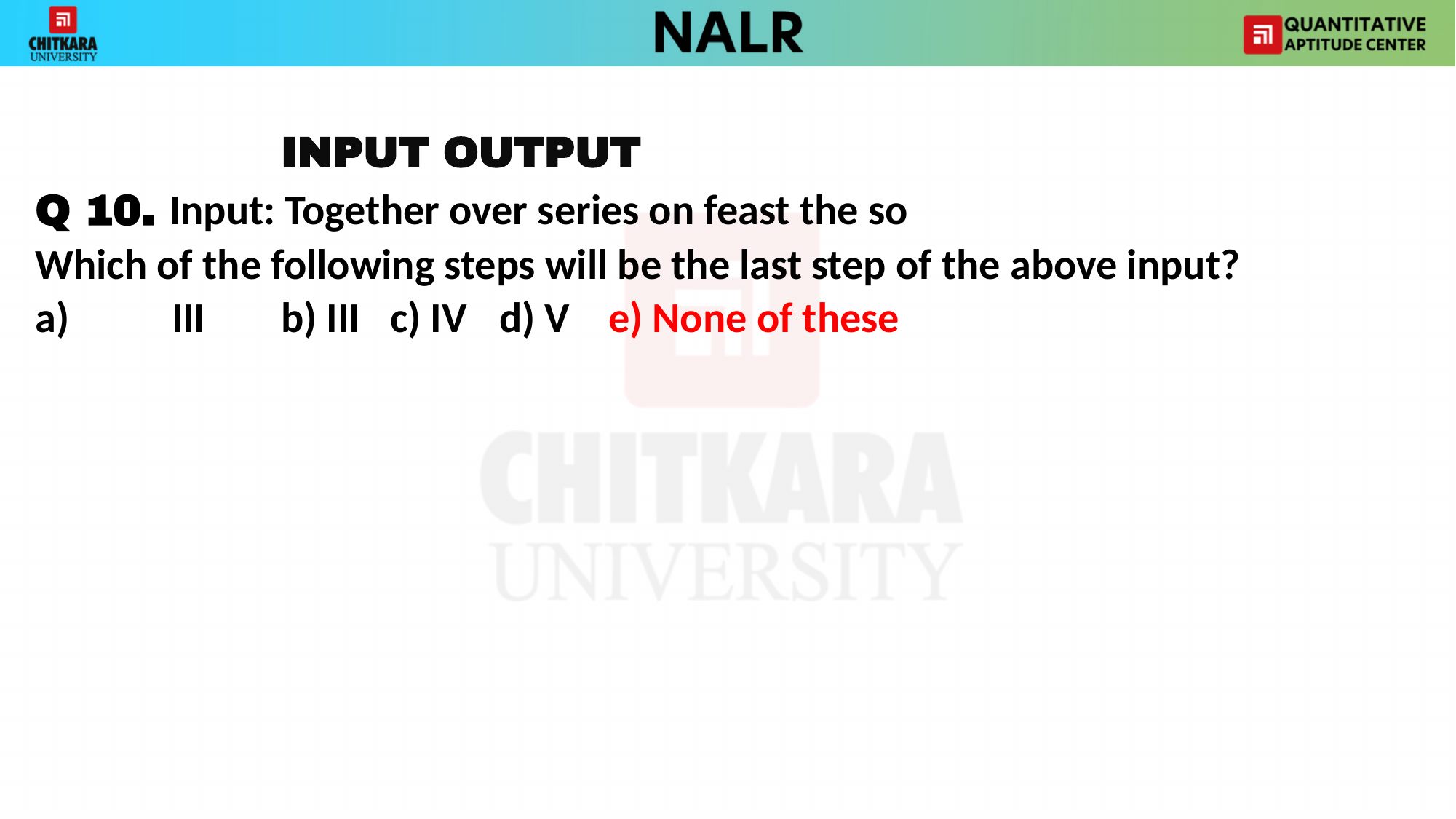

INPUT OUTPUT
Q 10. Input: Together over series on feast the so
Which of the following steps will be the last step of the above input?
a)	III	b) III	c) IV	d) V	e) None of these